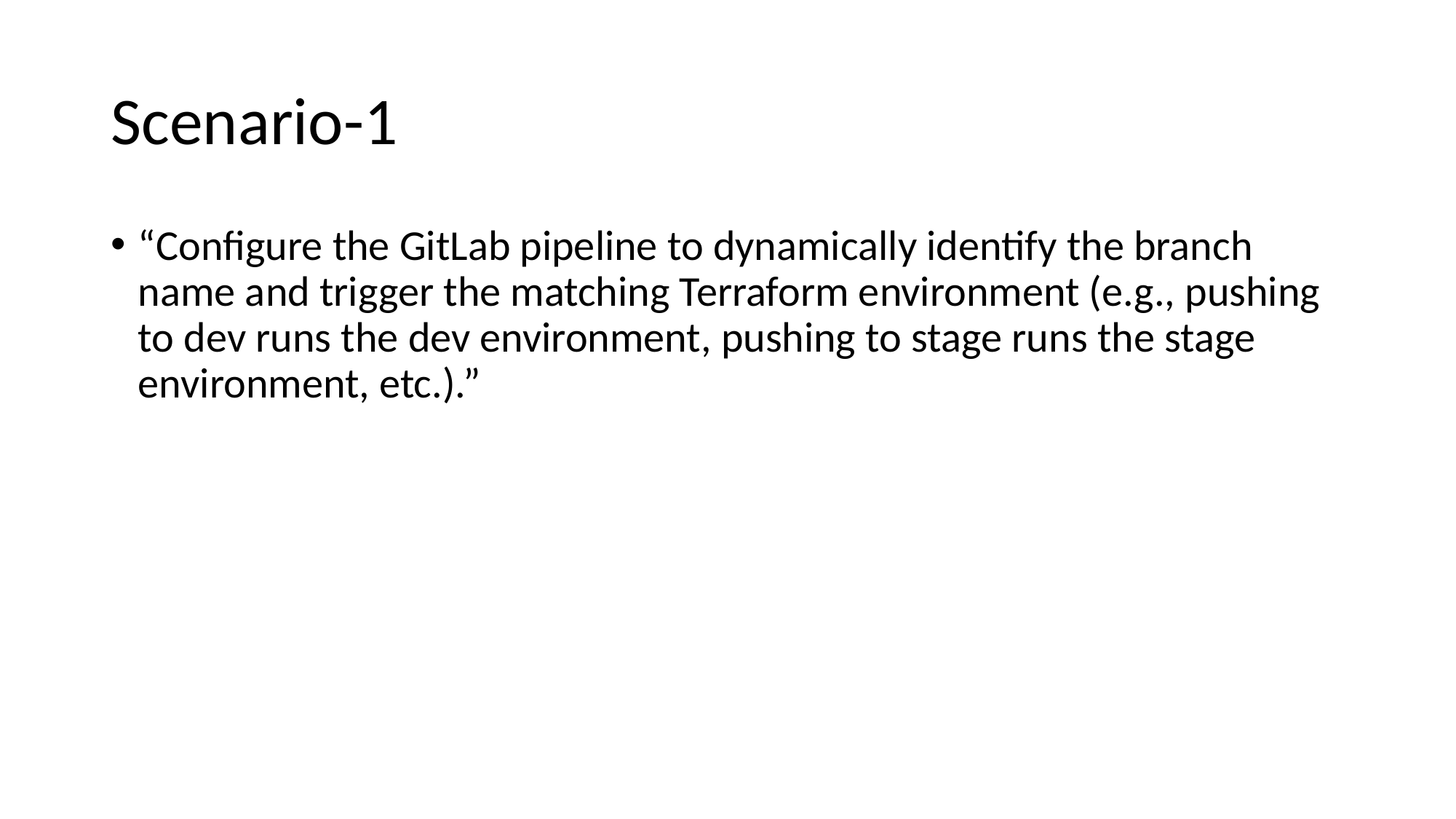

# Scenario-1
“Configure the GitLab pipeline to dynamically identify the branch name and trigger the matching Terraform environment (e.g., pushing to dev runs the dev environment, pushing to stage runs the stage environment, etc.).”